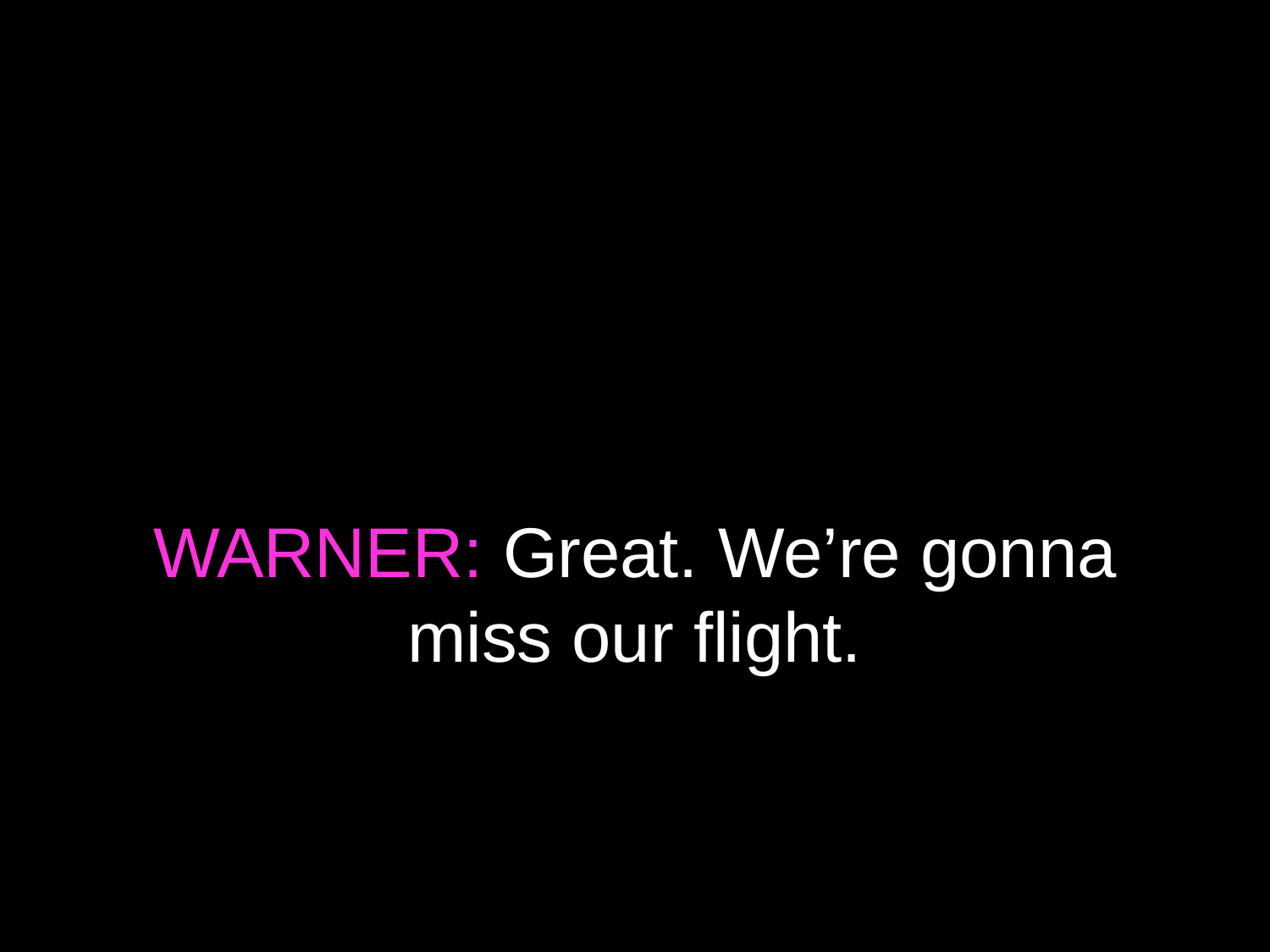

# WARNER: Great. We’re gonna miss our flight.